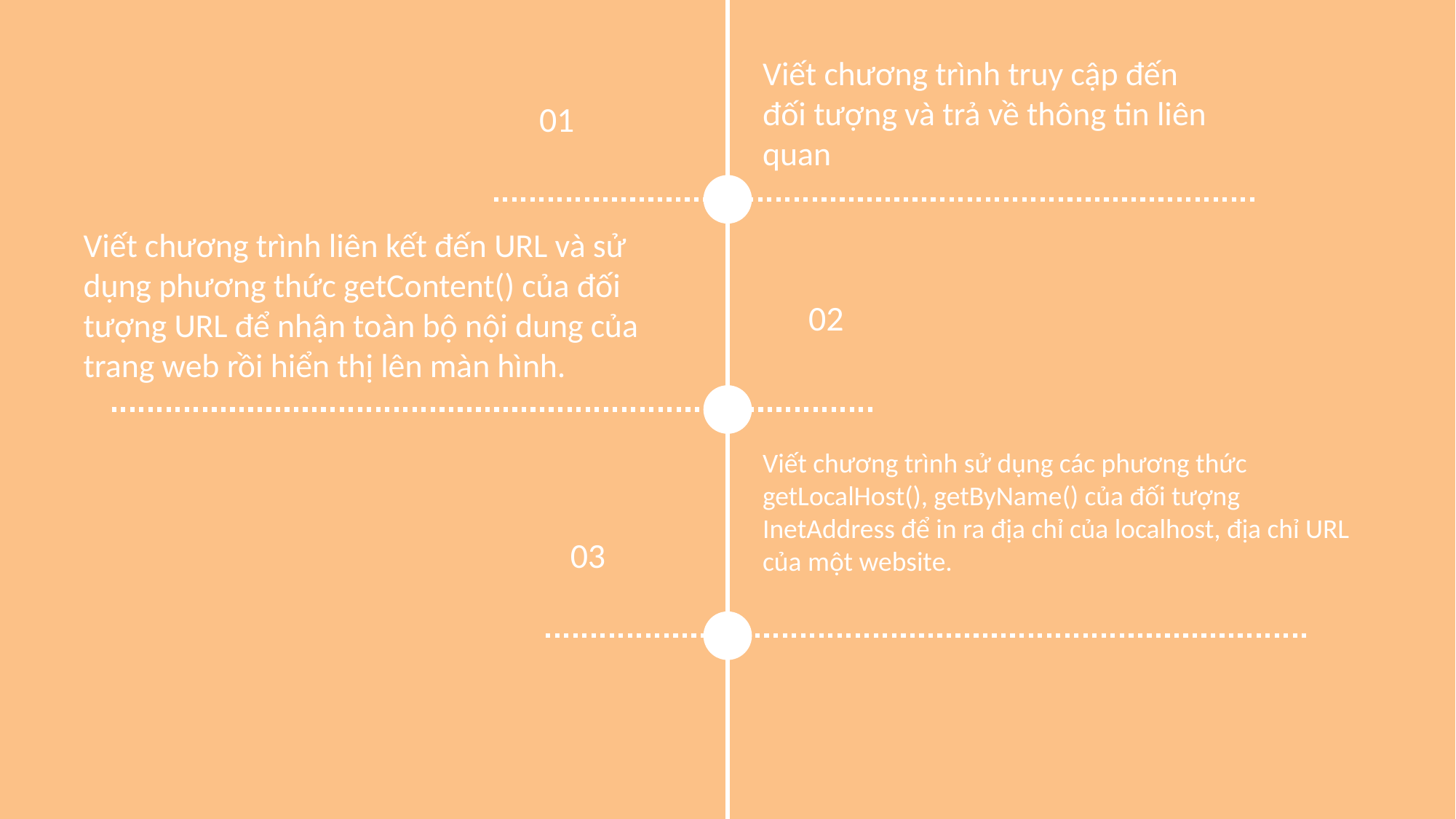

Viết chương trình truy cập đến đối tượng và trả về thông tin liên quan
01

Viết chương trình liên kết đến URL và sử dụng phương thức getContent() của đối tượng URL để nhận toàn bộ nội dung của trang web rồi hiển thị lên màn hình.
02

Viết chương trình sử dụng các phương thức getLocalHost(), getByName() của đối tượng InetAddress để in ra địa chỉ của localhost, địa chỉ URL của một website.
03